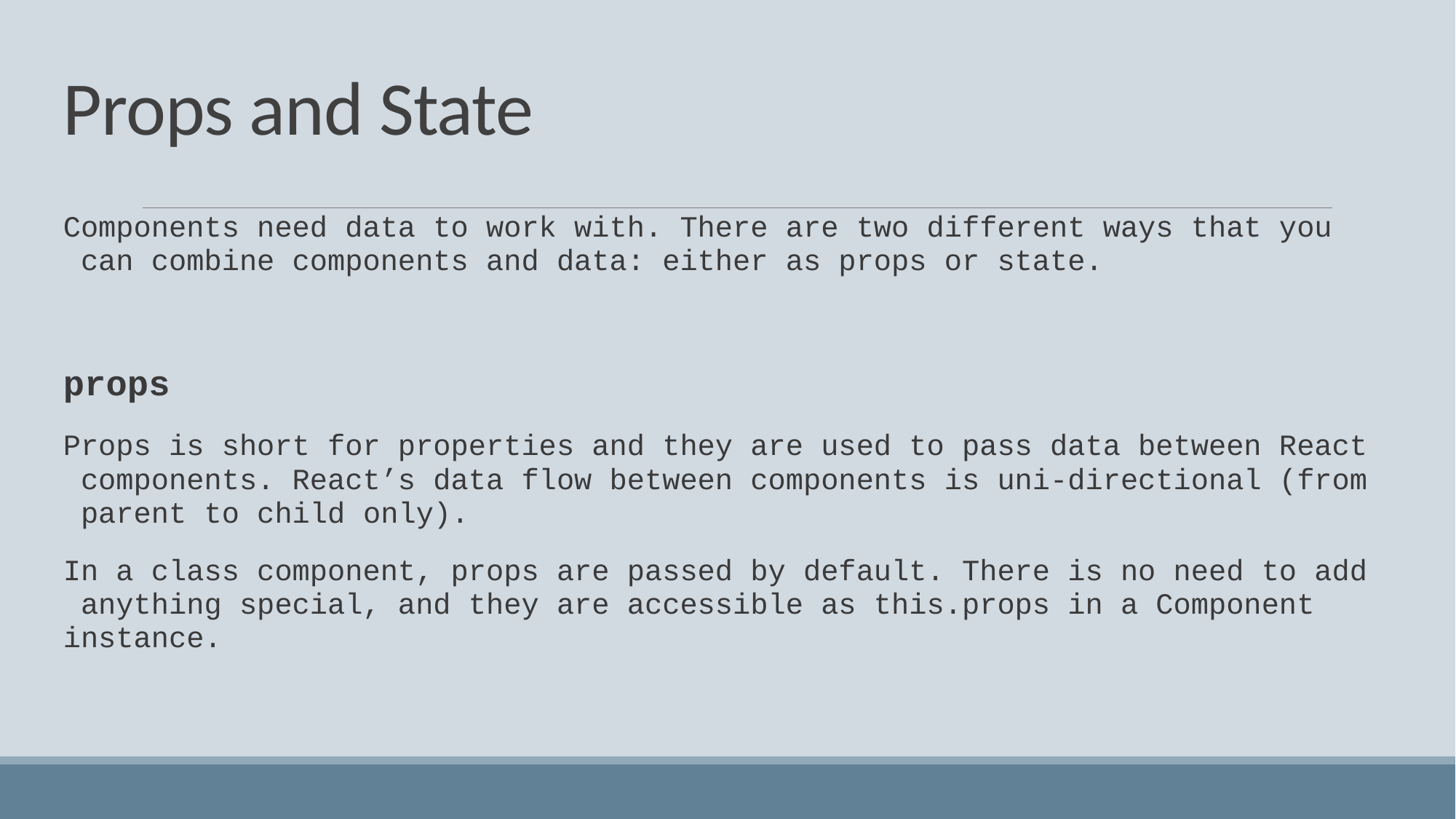

# Props and State
Components need data to work with. There are two different ways that you  can combine components and data: either as props or state.

props
Props is short for properties and they are used to pass data between React  components. React’s data flow between components is uni-directional (from  parent to child only).
In a class component, props are passed by default. There is no need to add  anything special, and they are accessible as this.props in a Component  instance.